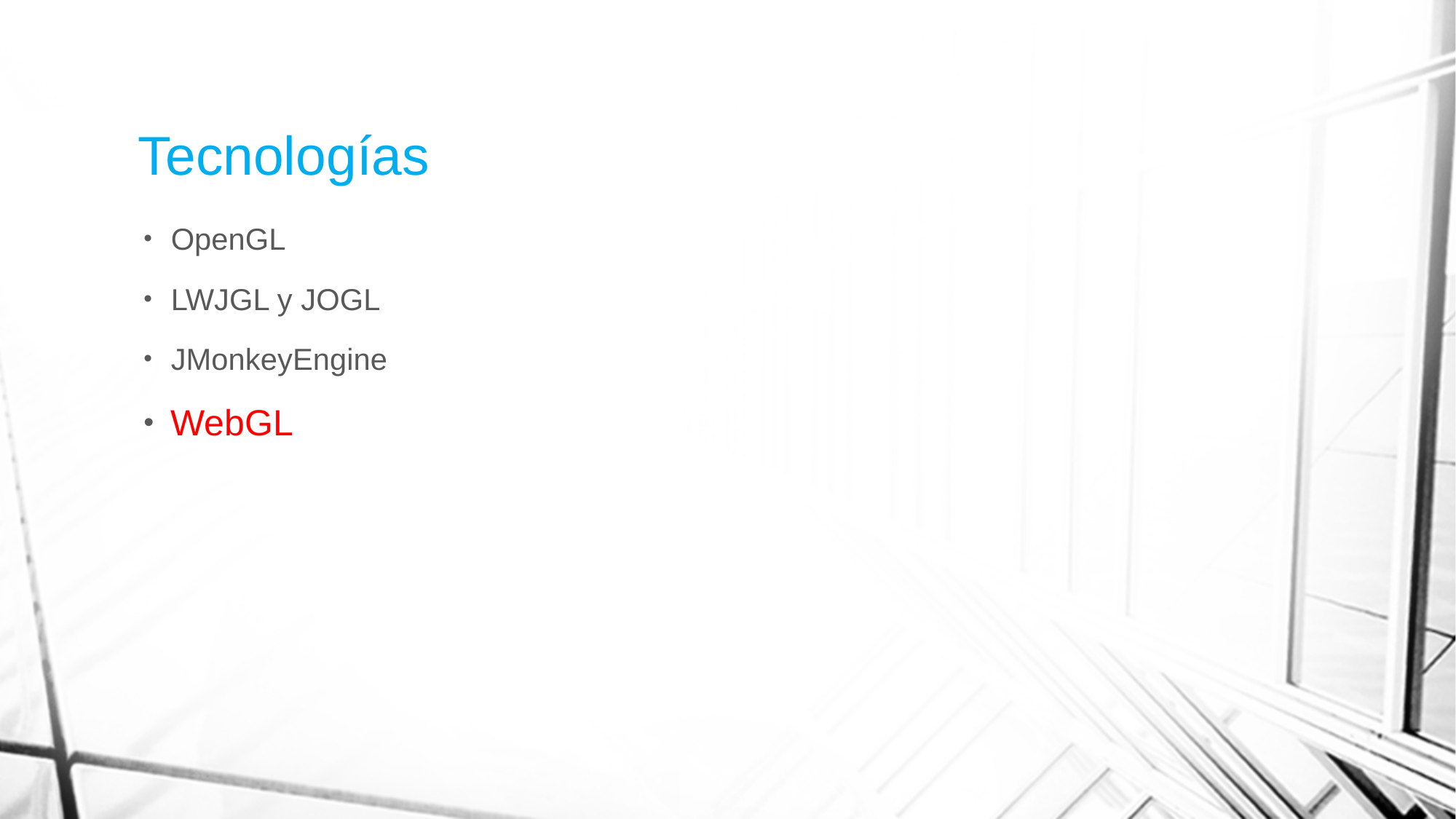

# Tecnologías
OpenGL
LWJGL y JOGL
JMonkeyEngine
WebGL